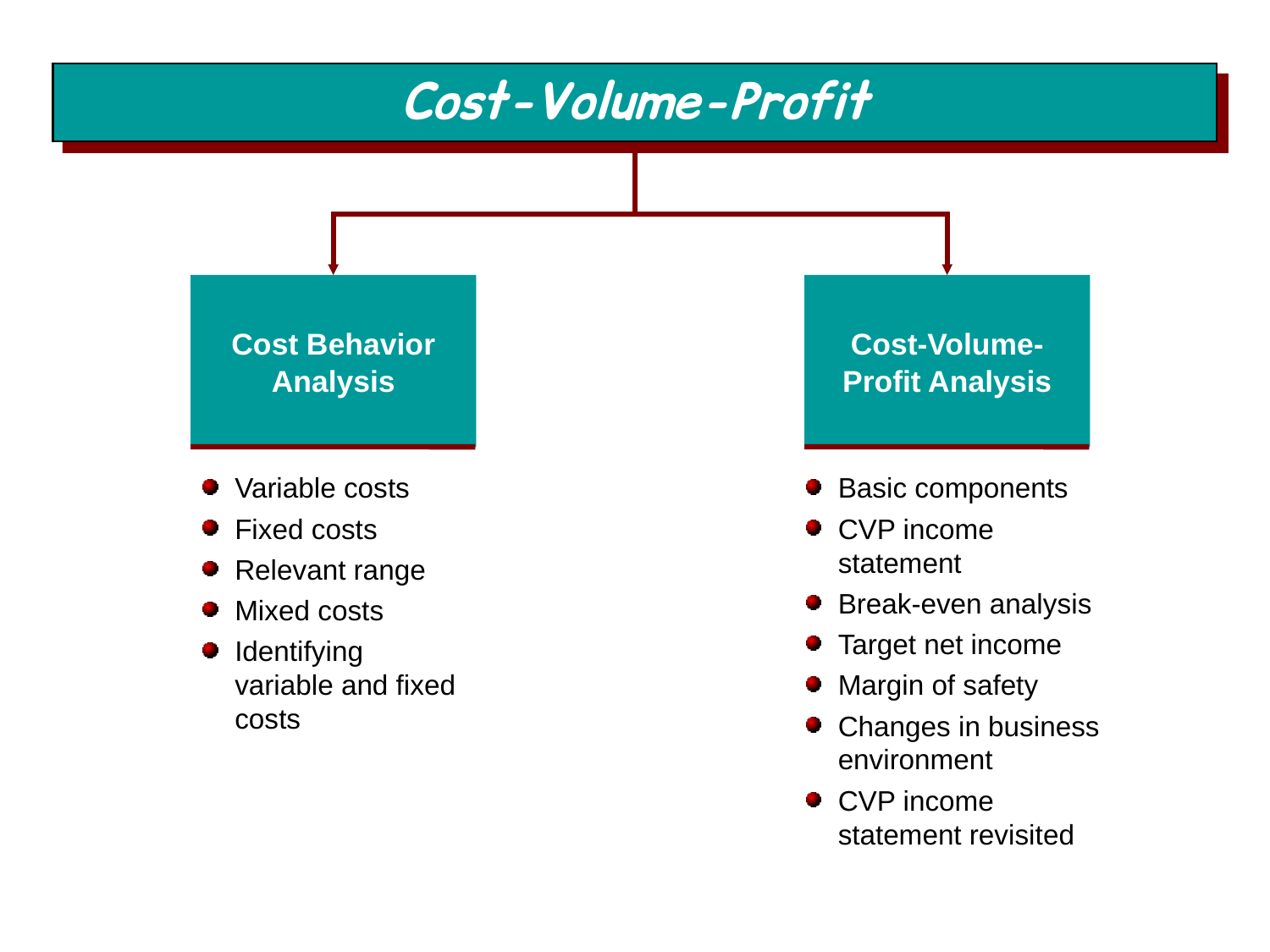

Cost-Volume-Profit
Cost Behavior Analysis
Cost-Volume-Profit Analysis

Variable costs
Fixed costs
Relevant range
Mixed costs
Identifying variable and fixed costs
Basic components
CVP income statement
Break-even analysis
Target net income
Margin of safety
Changes in business environment
CVP income statement revisited